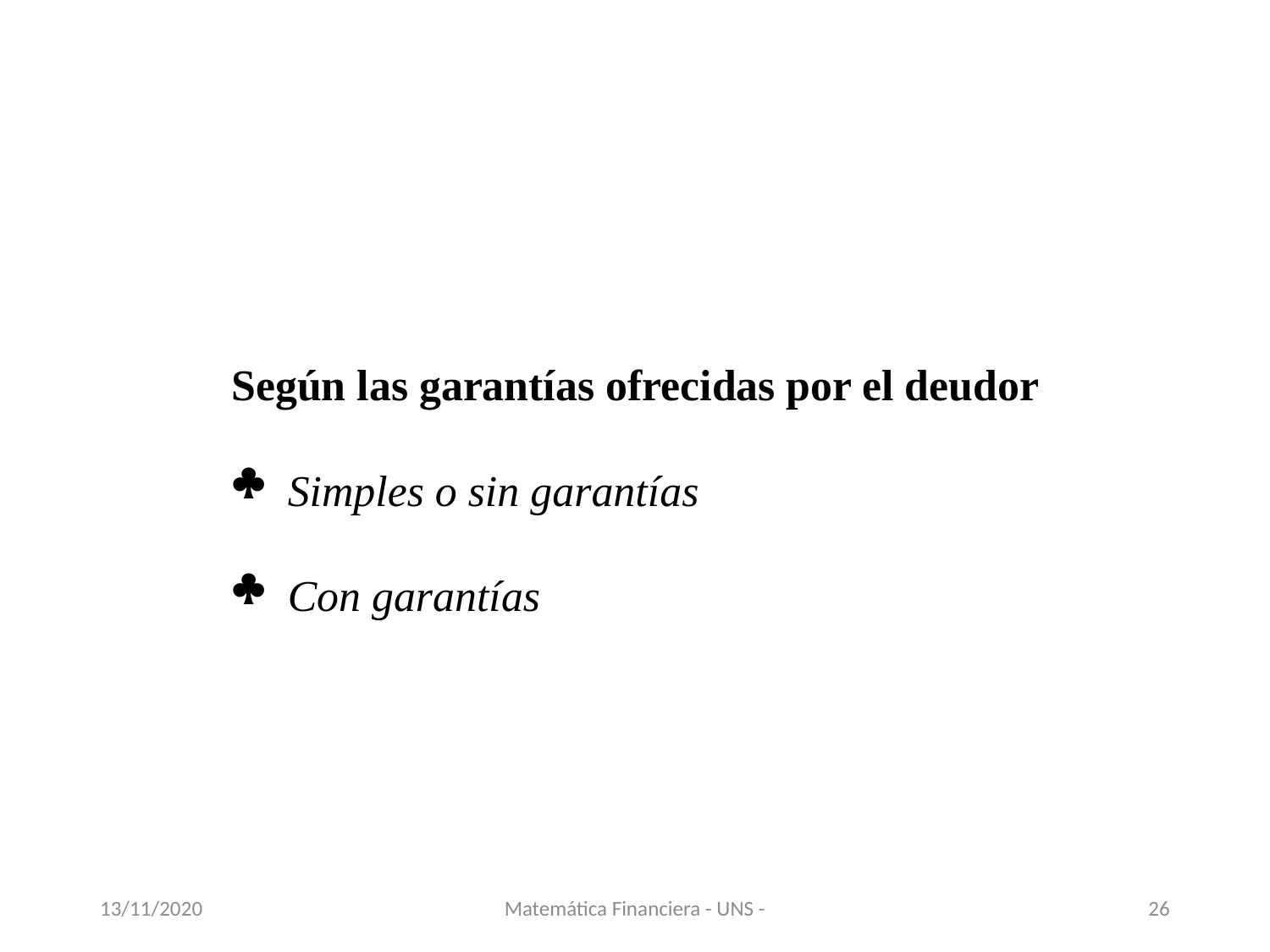

Según las garantías ofrecidas por el deudor
  Simples o sin garantías
  Con garantías
13/11/2020
Matemática Financiera - UNS -
26